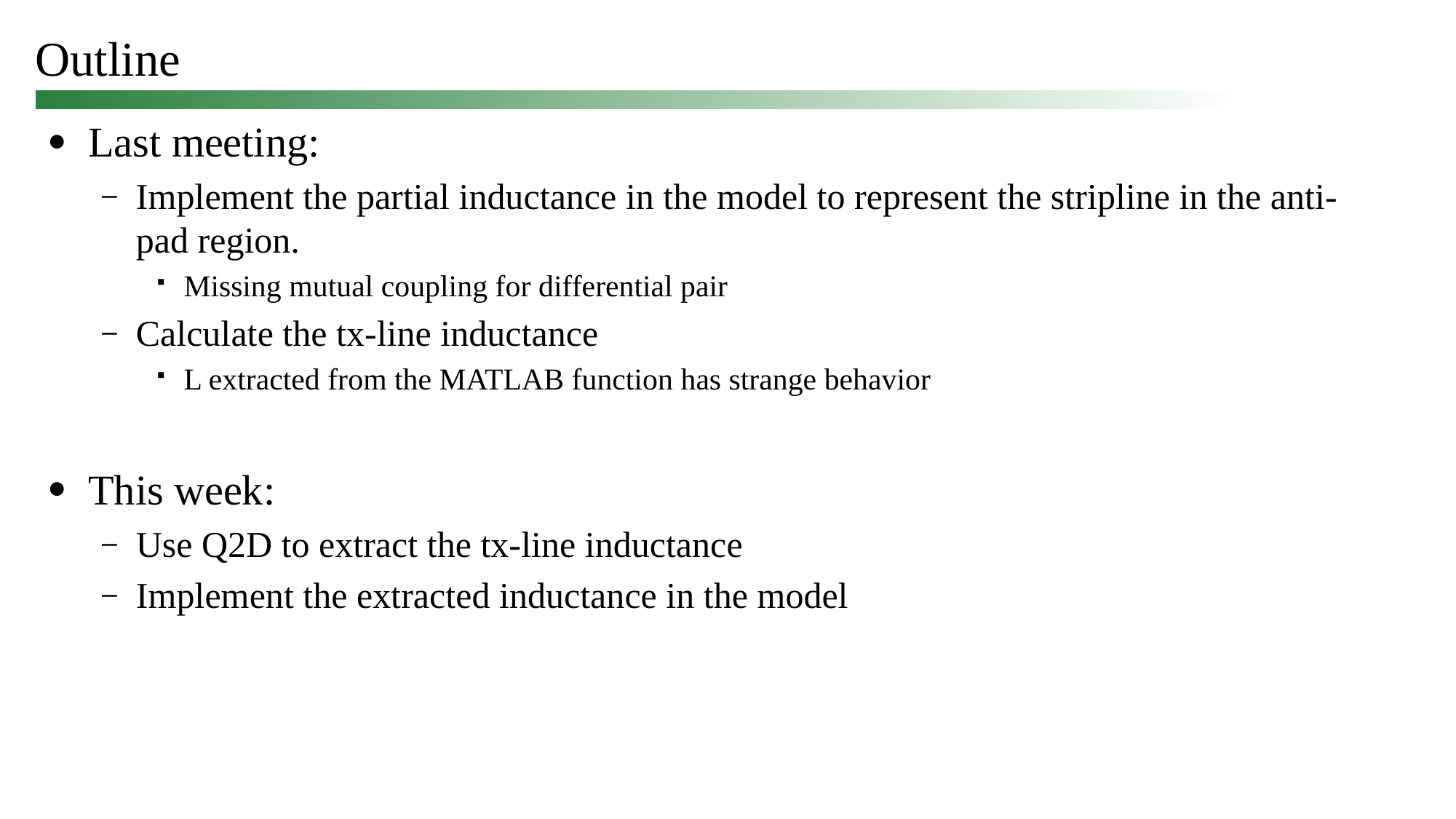

# Outline
Last meeting:
Implement the partial inductance in the model to represent the stripline in the anti-pad region.
Missing mutual coupling for differential pair
Calculate the tx-line inductance
L extracted from the MATLAB function has strange behavior

This week:
Use Q2D to extract the tx-line inductance
Implement the extracted inductance in the model